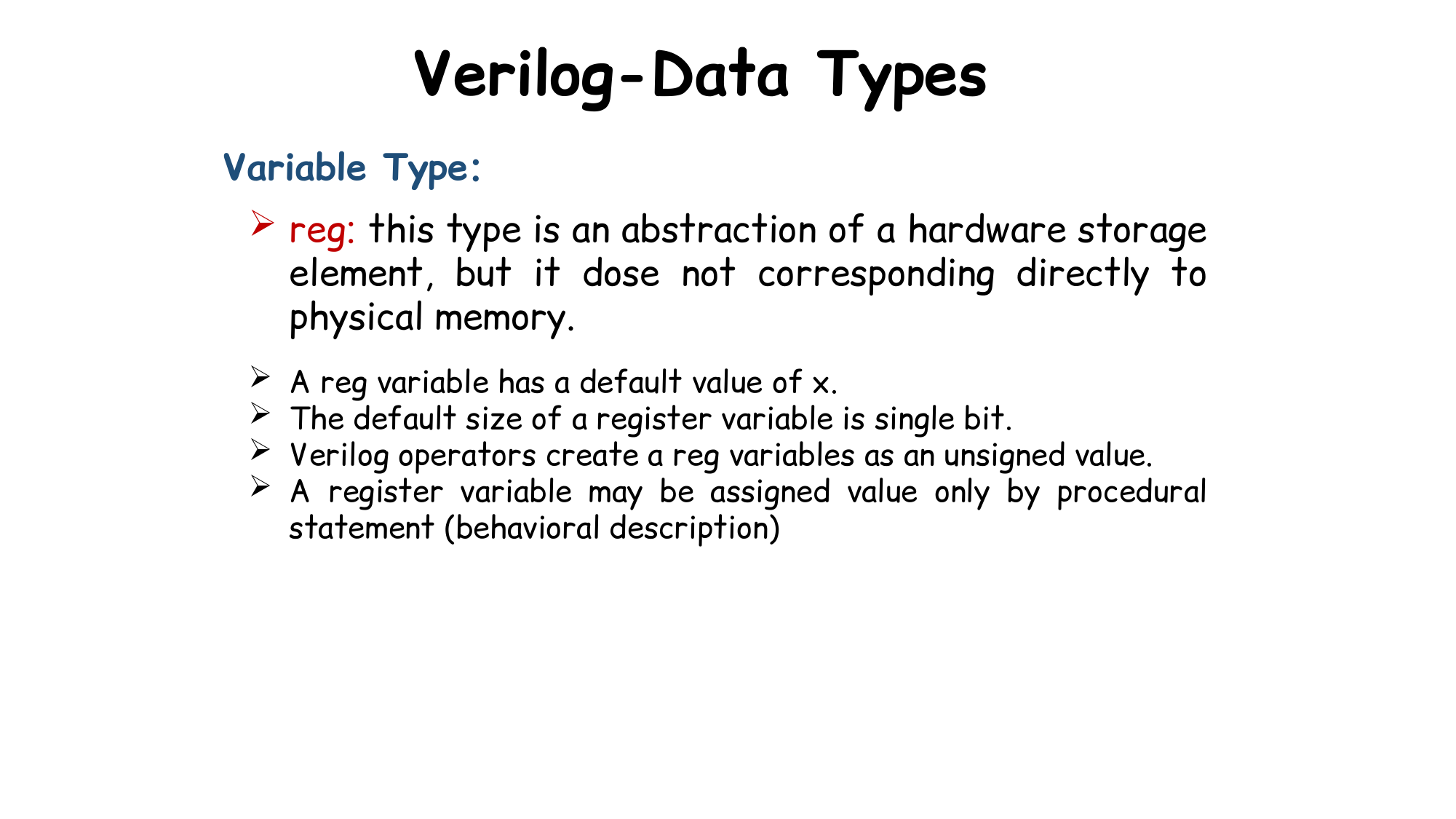

Verilog-Data Types

Variable Type:

reg: this type is an abstraction of a hardware storage element, but it dose not corresponding directly to physical memory.

A reg variable has a default value of x.
The default size of a register variable is single bit.
Verilog operators create a reg variables as an unsigned value.
A register variable may be assigned value only by procedural statement (behavioral description)